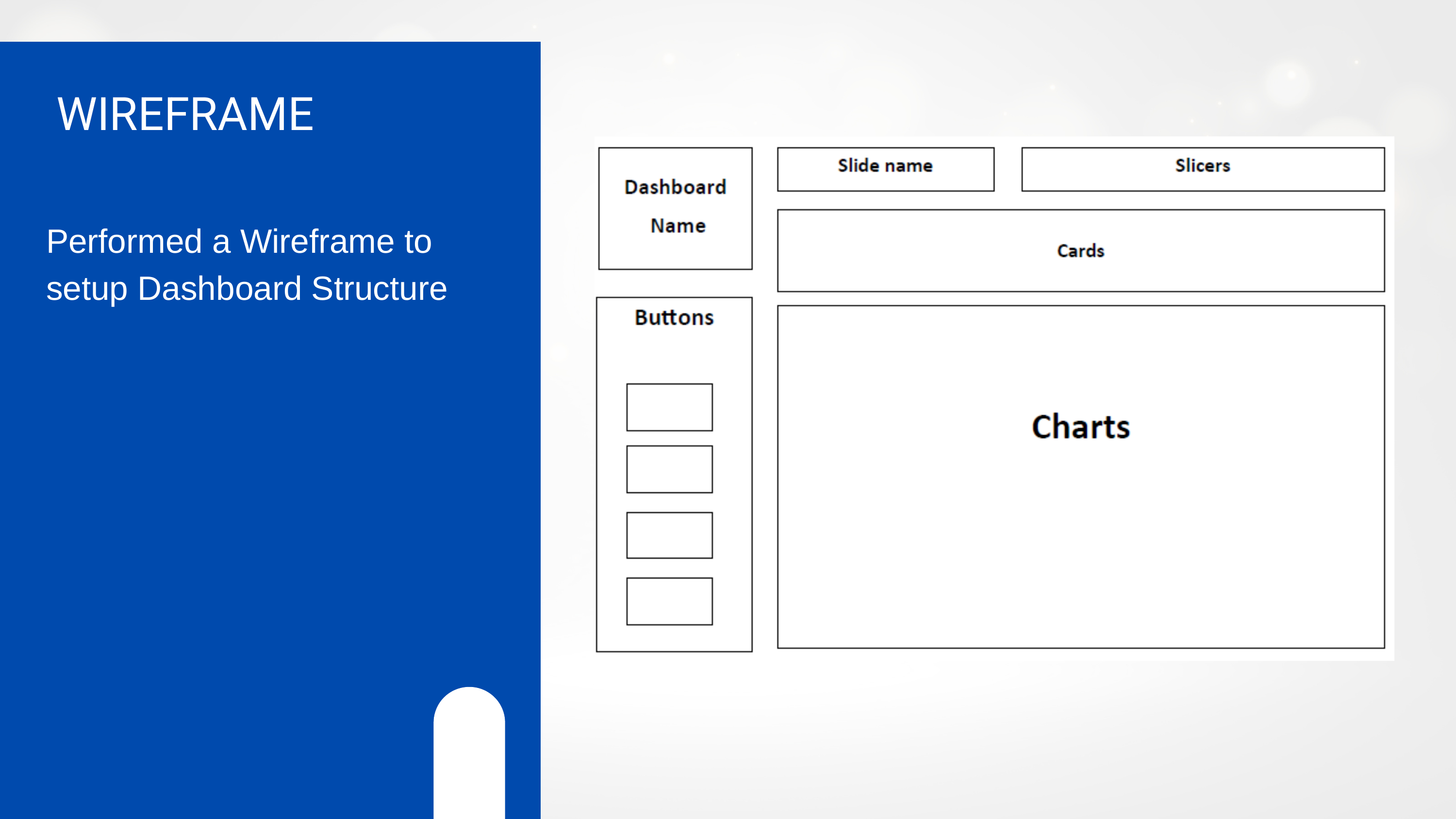

WIREFRAME

Performed a Wireframe to setup Dashboard Structure